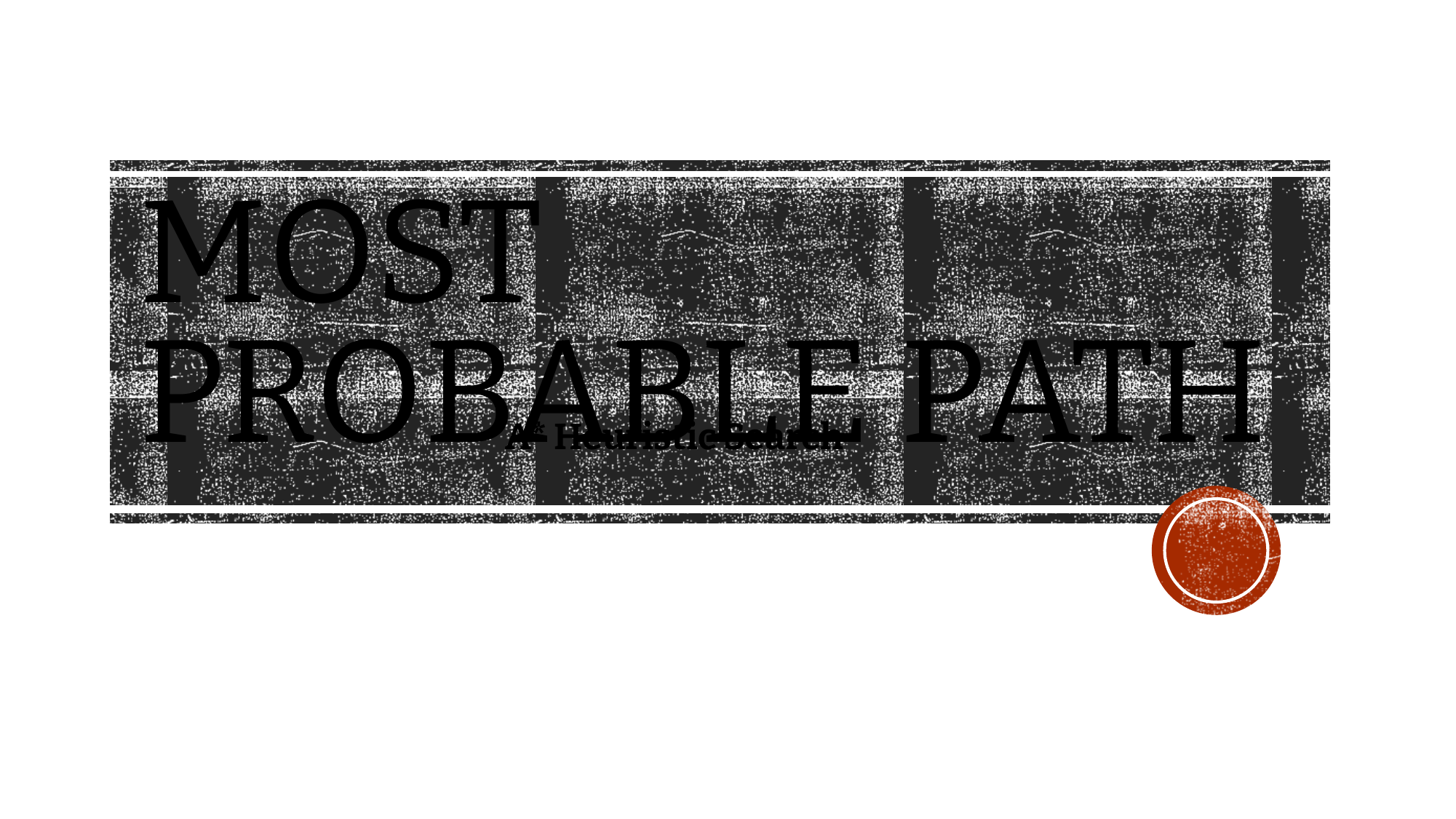

# Most probable path
			      A* Heuristic Search